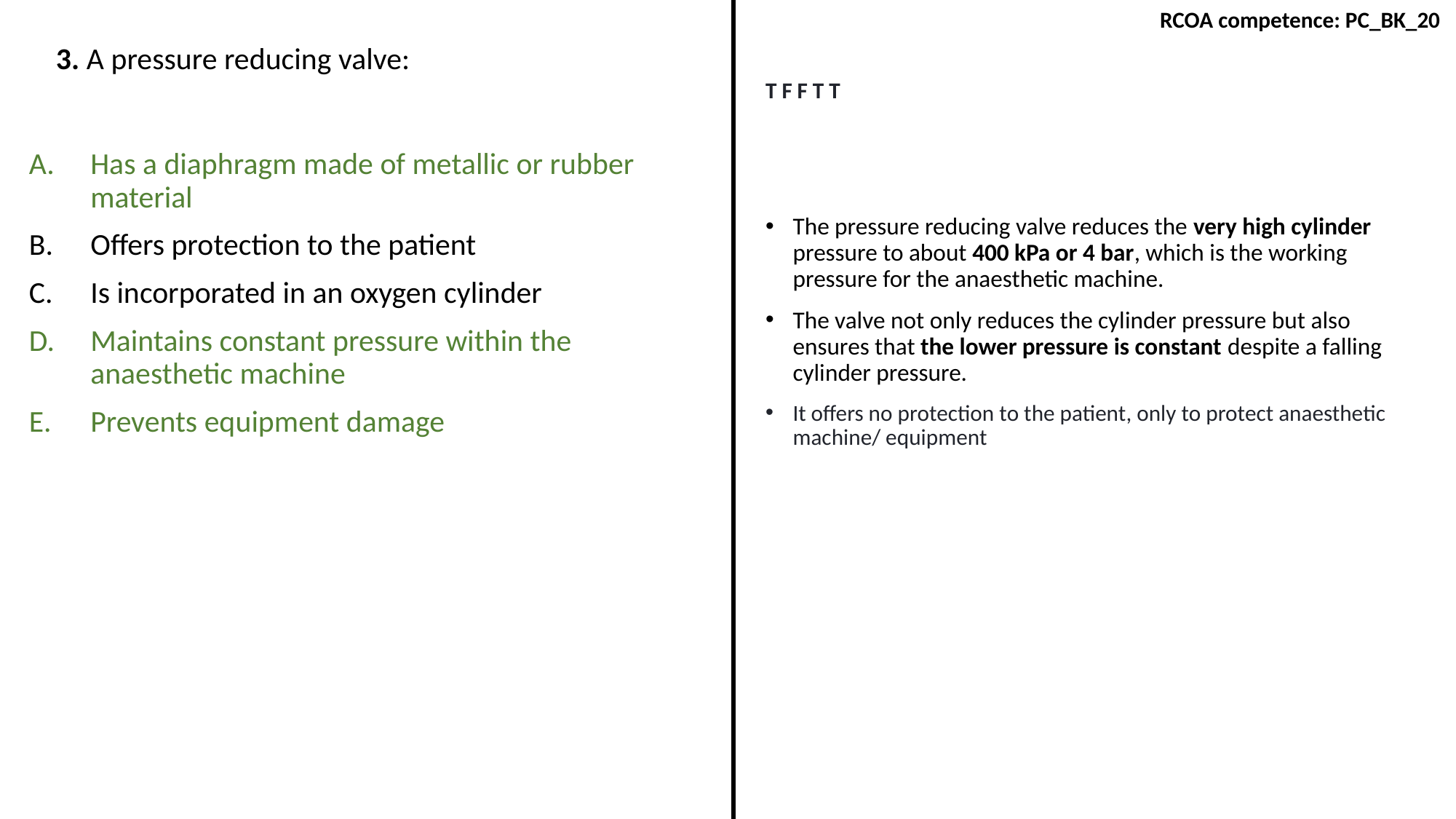

RCOA competence: PC_BK_20
3. A pressure reducing valve:

T F F T T

The pressure reducing valve reduces the very high cylinder pressure to about 400 kPa or 4 bar, which is the working pressure for the anaesthetic machine.
The valve not only reduces the cylinder pressure but also ensures that the lower pressure is constant despite a falling cylinder pressure.
It offers no protection to the patient, only to protect anaesthetic machine/ equipment

Has a diaphragm made of metallic or rubber material
Offers protection to the patient
Is incorporated in an oxygen cylinder
Maintains constant pressure within the anaesthetic machine
Prevents equipment damage